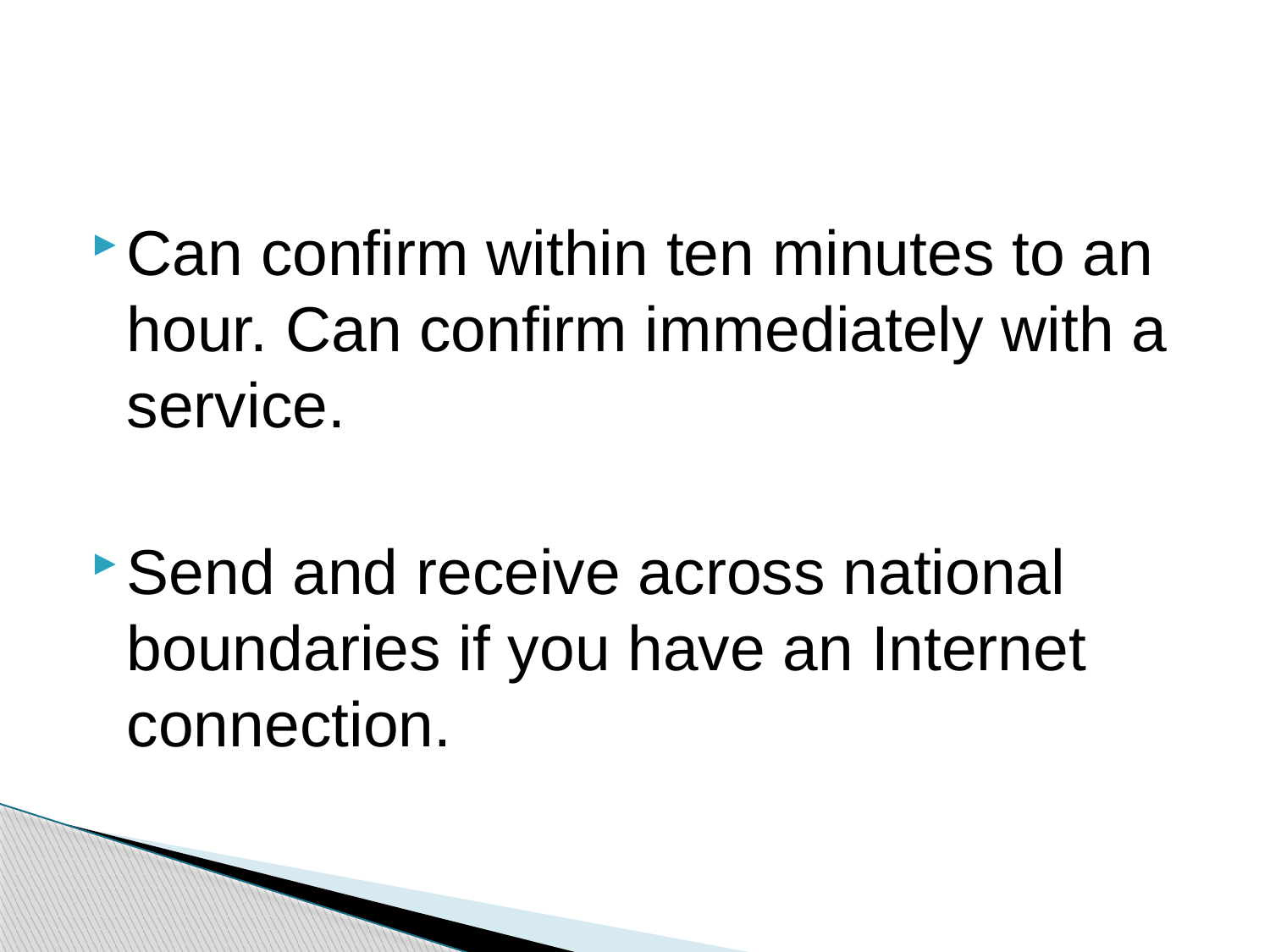

#
Can confirm within ten minutes to an hour. Can confirm immediately with a service.

Send and receive across national boundaries if you have an Internet connection.